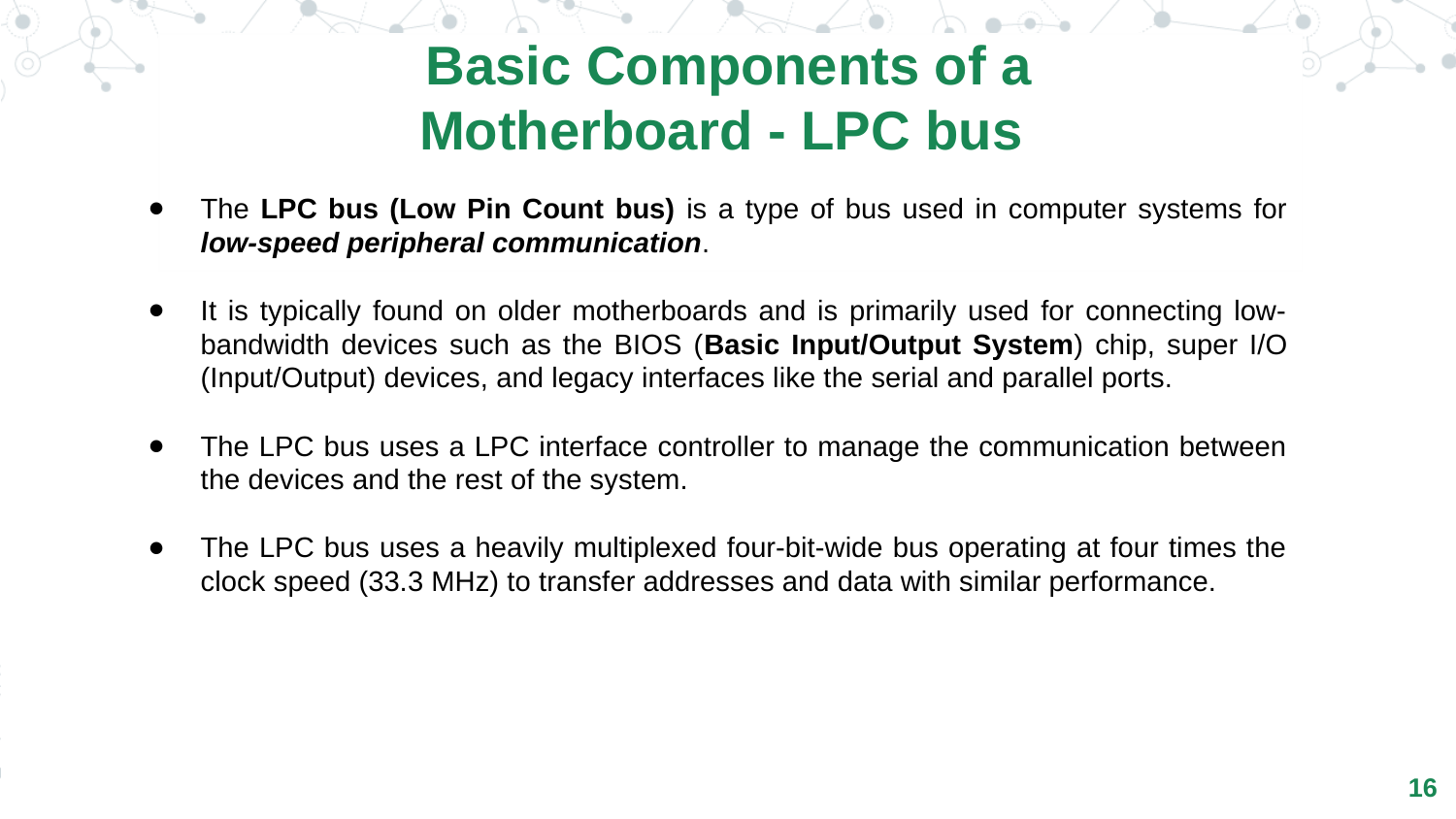

Basic Components of a Motherboard - LPC bus

The LPC bus (Low Pin Count bus) is a type of bus used in computer systems for low-speed peripheral communication.

It is typically found on older motherboards and is primarily used for connecting low-bandwidth devices such as the BIOS (Basic Input/Output System) chip, super I/O (Input/Output) devices, and legacy interfaces like the serial and parallel ports.

The LPC bus uses a LPC interface controller to manage the communication between the devices and the rest of the system.

The LPC bus uses a heavily multiplexed four-bit-wide bus operating at four times the clock speed (33.3 MHz) to transfer addresses and data with similar performance.
16